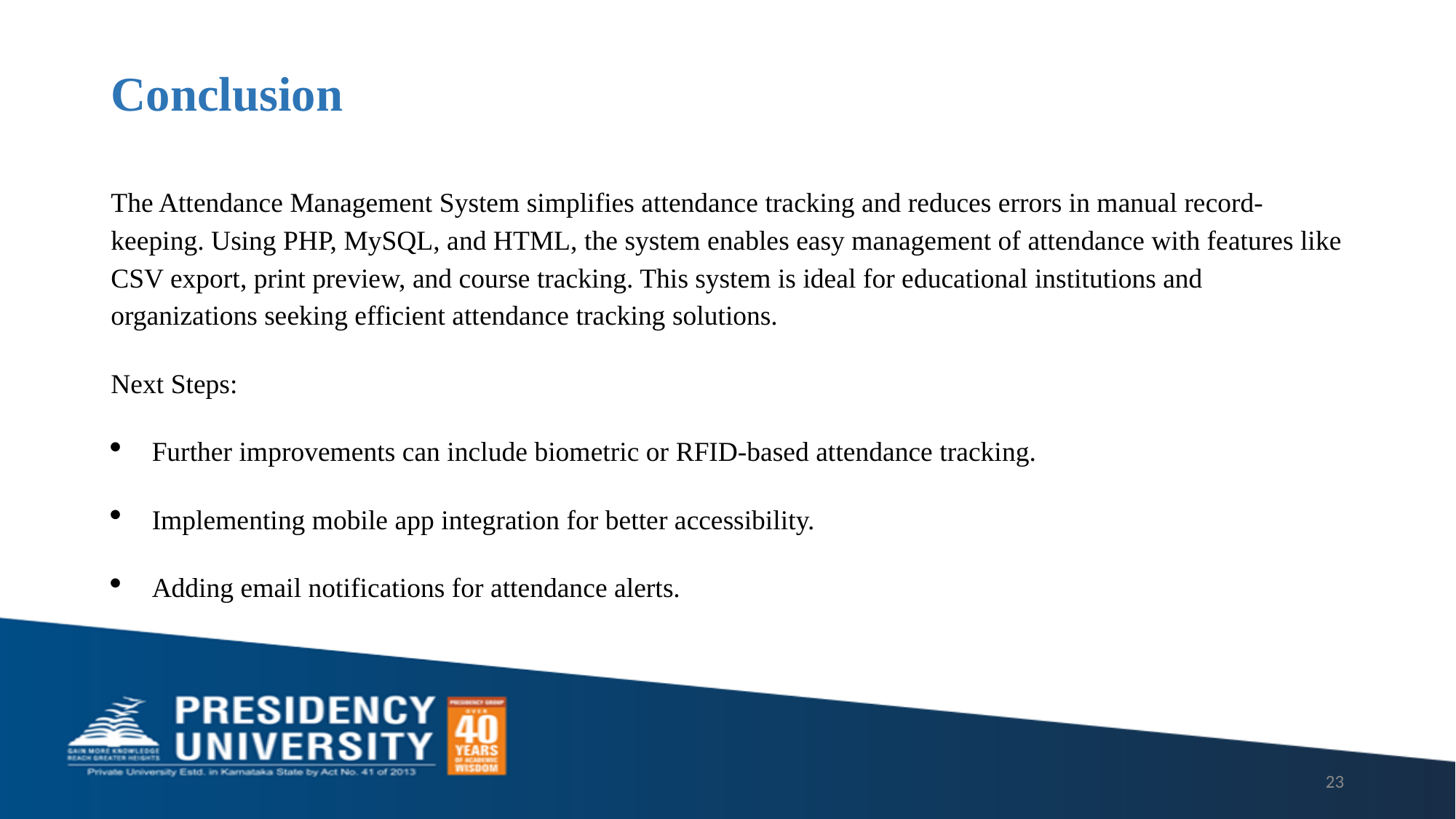

# Conclusion
The Attendance Management System simplifies attendance tracking and reduces errors in manual record-keeping. Using PHP, MySQL, and HTML, the system enables easy management of attendance with features like CSV export, print preview, and course tracking. This system is ideal for educational institutions and organizations seeking efficient attendance tracking solutions.
Next Steps:
Further improvements can include biometric or RFID-based attendance tracking.
Implementing mobile app integration for better accessibility.
Adding email notifications for attendance alerts.

23